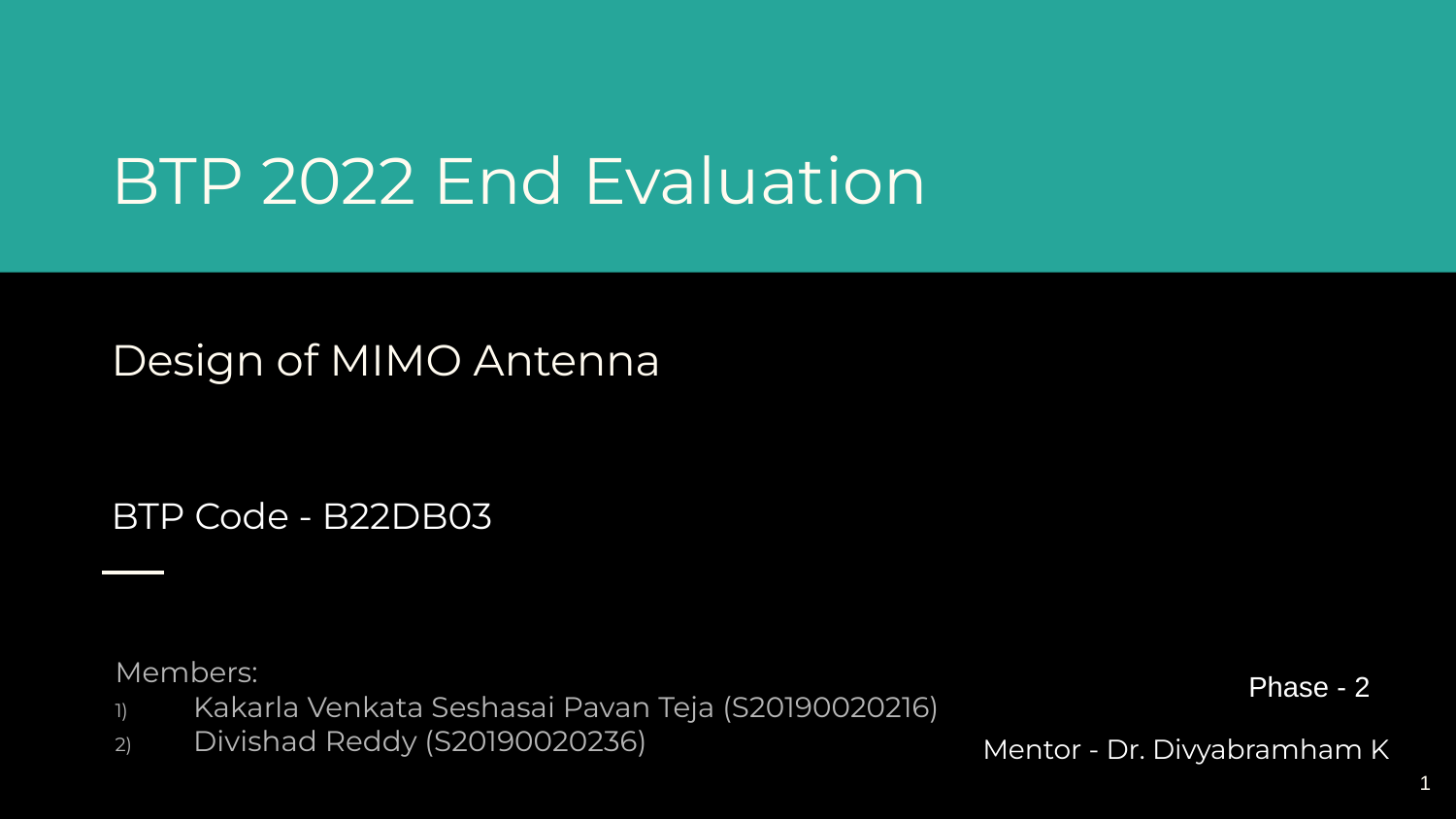

# BTP 2022 End Evaluation

Design of MIMO Antenna
BTP Code - B22DB03
Members:
Kakarla Venkata Seshasai Pavan Teja (S20190020216)
Divishad Reddy (S20190020236)

Phase - 2
Mentor - Dr. Divyabramham K
1